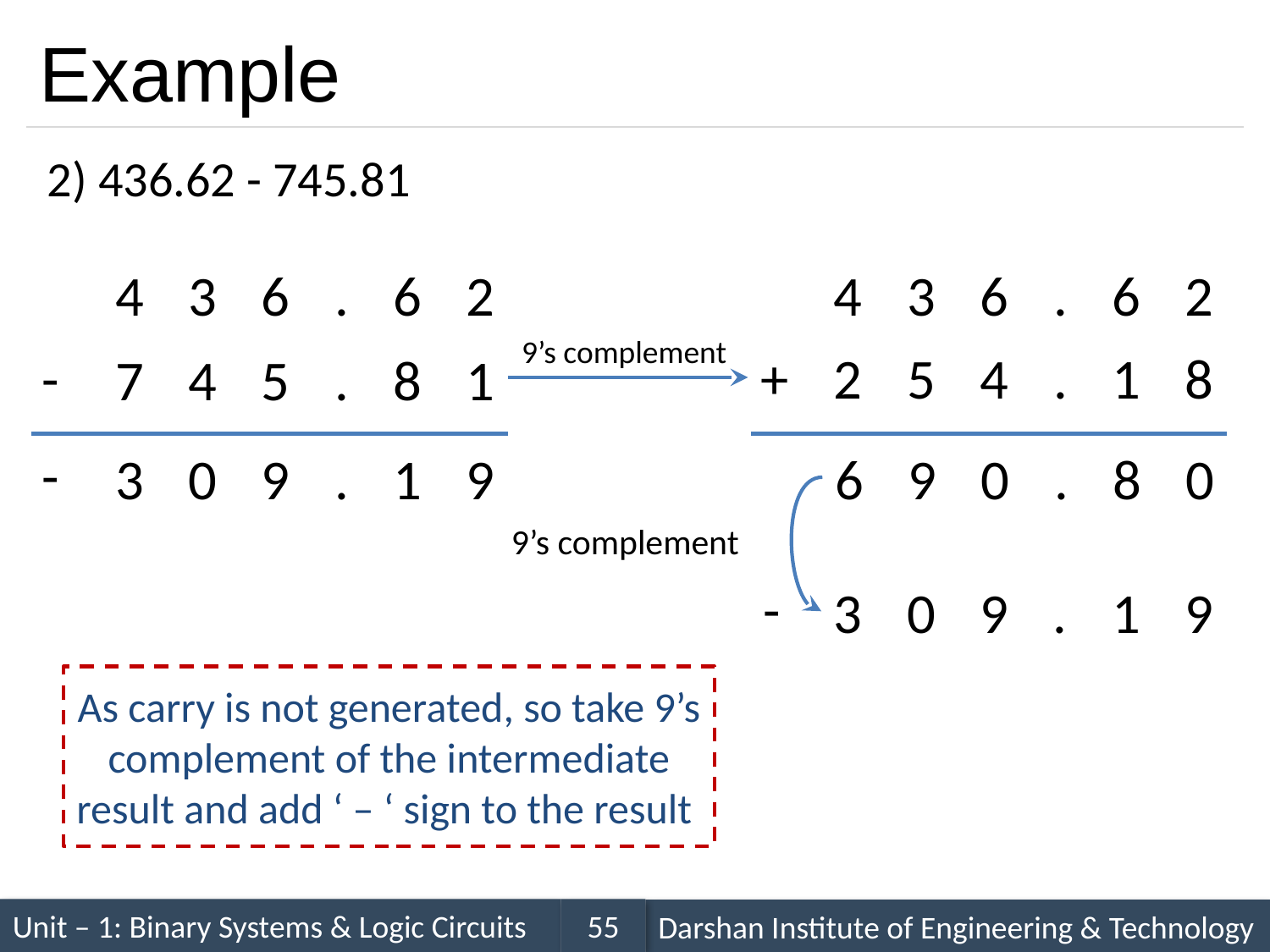

# Example
2) 436.62 - 745.81
3
6
.
6
2
3
6
.
6
2
4
4
9’s complement
-
+
5
4
.
1
8
2
4
5
.
8
1
7
-
0
9
.
1
9
9
0
.
8
0
3
6
9’s complement
-
0
9
.
1
9
3
As carry is not generated, so take 9’s complement of the intermediate result and add ‘ – ‘ sign to the result